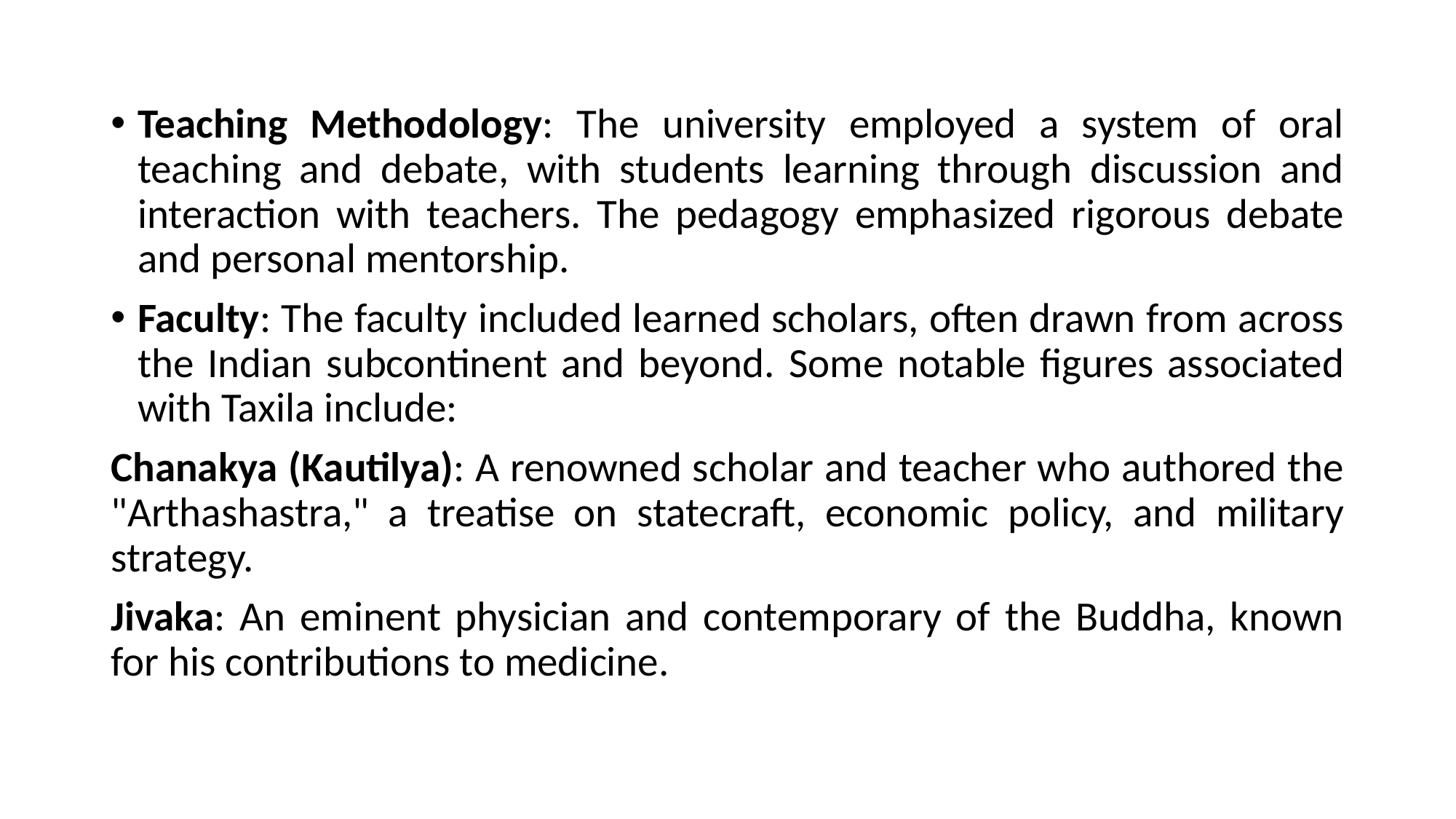

Teaching Methodology: The university employed a system of oral teaching and debate, with students learning through discussion and interaction with teachers. The pedagogy emphasized rigorous debate and personal mentorship.
Faculty: The faculty included learned scholars, often drawn from across the Indian subcontinent and beyond. Some notable figures associated with Taxila include:
Chanakya (Kautilya): A renowned scholar and teacher who authored the "Arthashastra," a treatise on statecraft, economic policy, and military strategy.
Jivaka: An eminent physician and contemporary of the Buddha, known for his contributions to medicine.